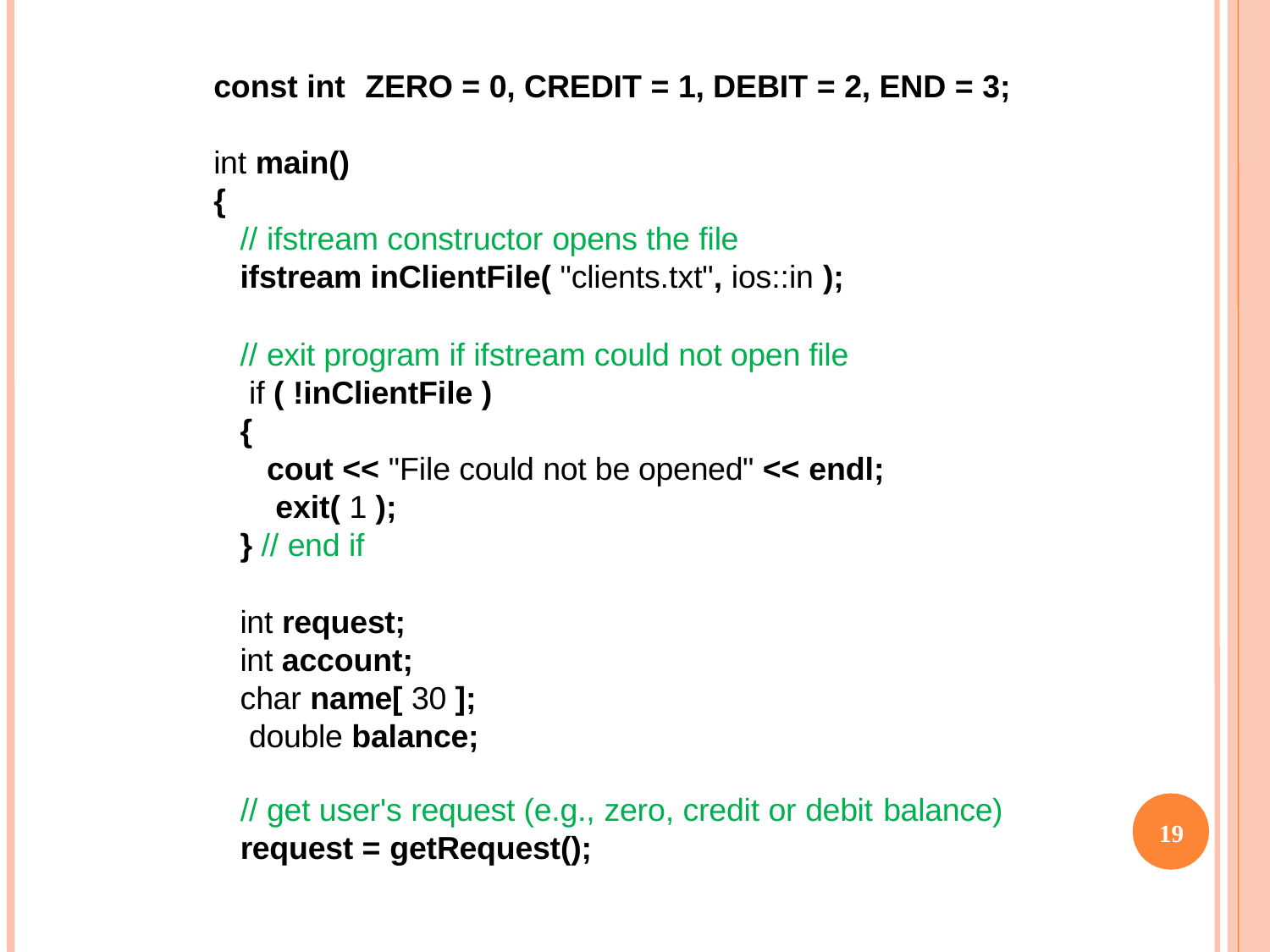

# const int	ZERO = 0, CREDIT = 1, DEBIT = 2, END = 3;
int main()
{
// ifstream constructor opens the file
ifstream inClientFile( "clients.txt", ios::in );

// exit program if ifstream could not open file  if ( !inClientFile )
{
cout << "File could not be opened" << endl;  exit( 1 );
} // end if

int request;
int account;  char name[ 30 ];  double balance;
// get user's request (e.g., zero, credit or debit balance)
request = getRequest();
19